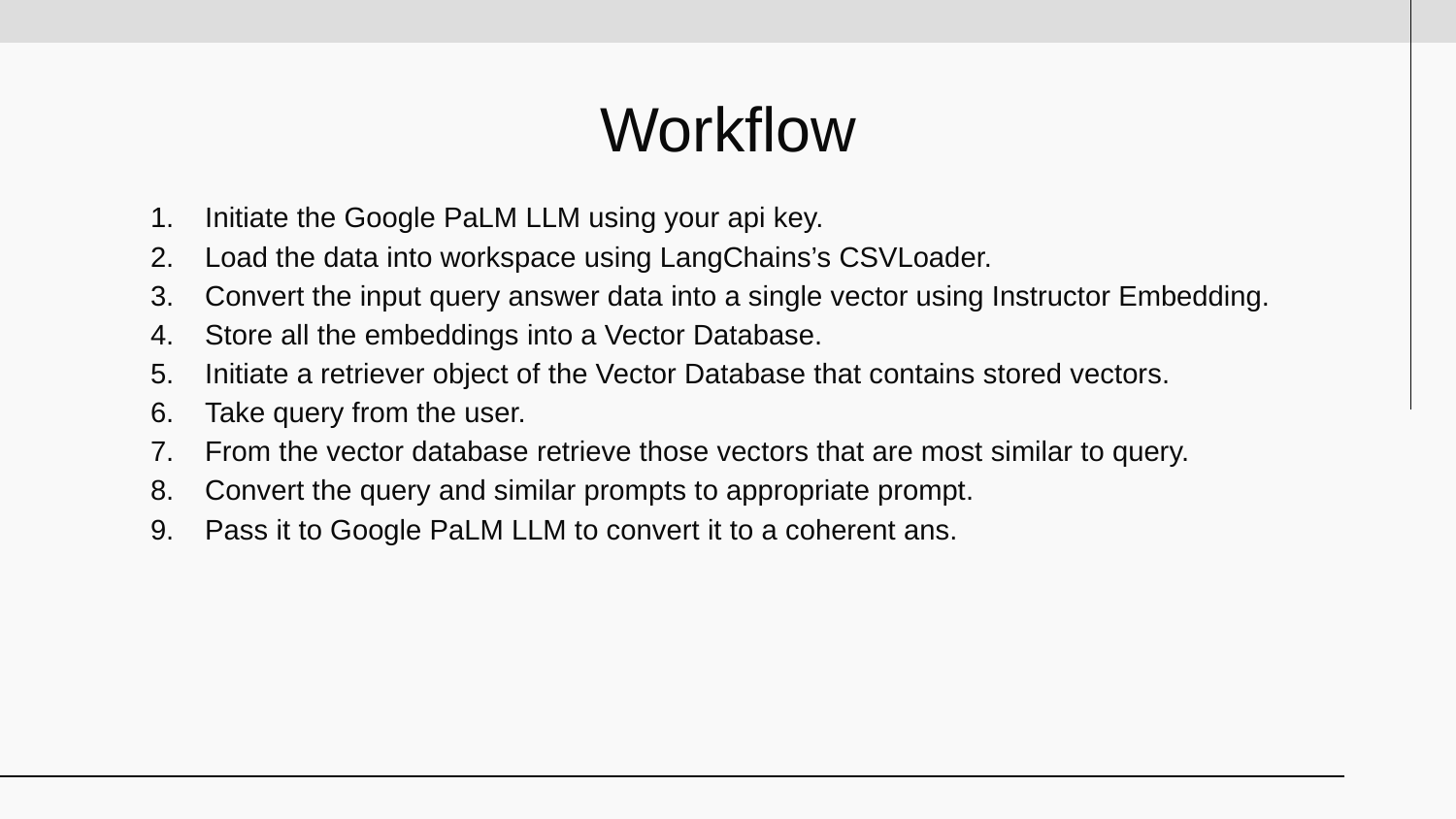

# Workflow
Initiate the Google PaLM LLM using your api key.
Load the data into workspace using LangChains’s CSVLoader.
Convert the input query answer data into a single vector using Instructor Embedding.
Store all the embeddings into a Vector Database.
Initiate a retriever object of the Vector Database that contains stored vectors.
Take query from the user.
From the vector database retrieve those vectors that are most similar to query.
Convert the query and similar prompts to appropriate prompt.
Pass it to Google PaLM LLM to convert it to a coherent ans.